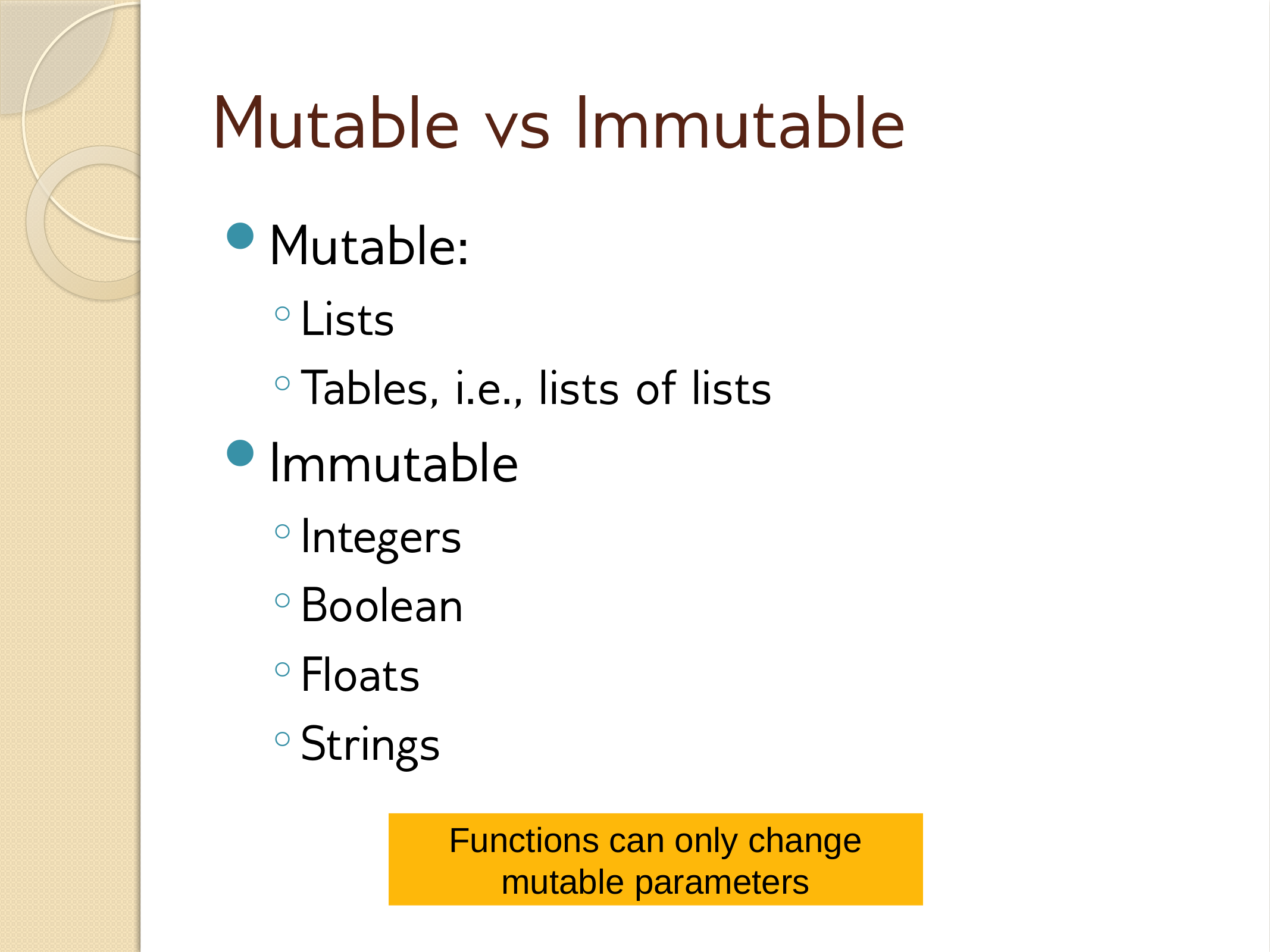

# Mutable vs Immutable
Mutable:
Lists
Tables, i.e., lists of lists
Immutable
Integers
Boolean
Floats
Strings

Functions can only change mutable parameters